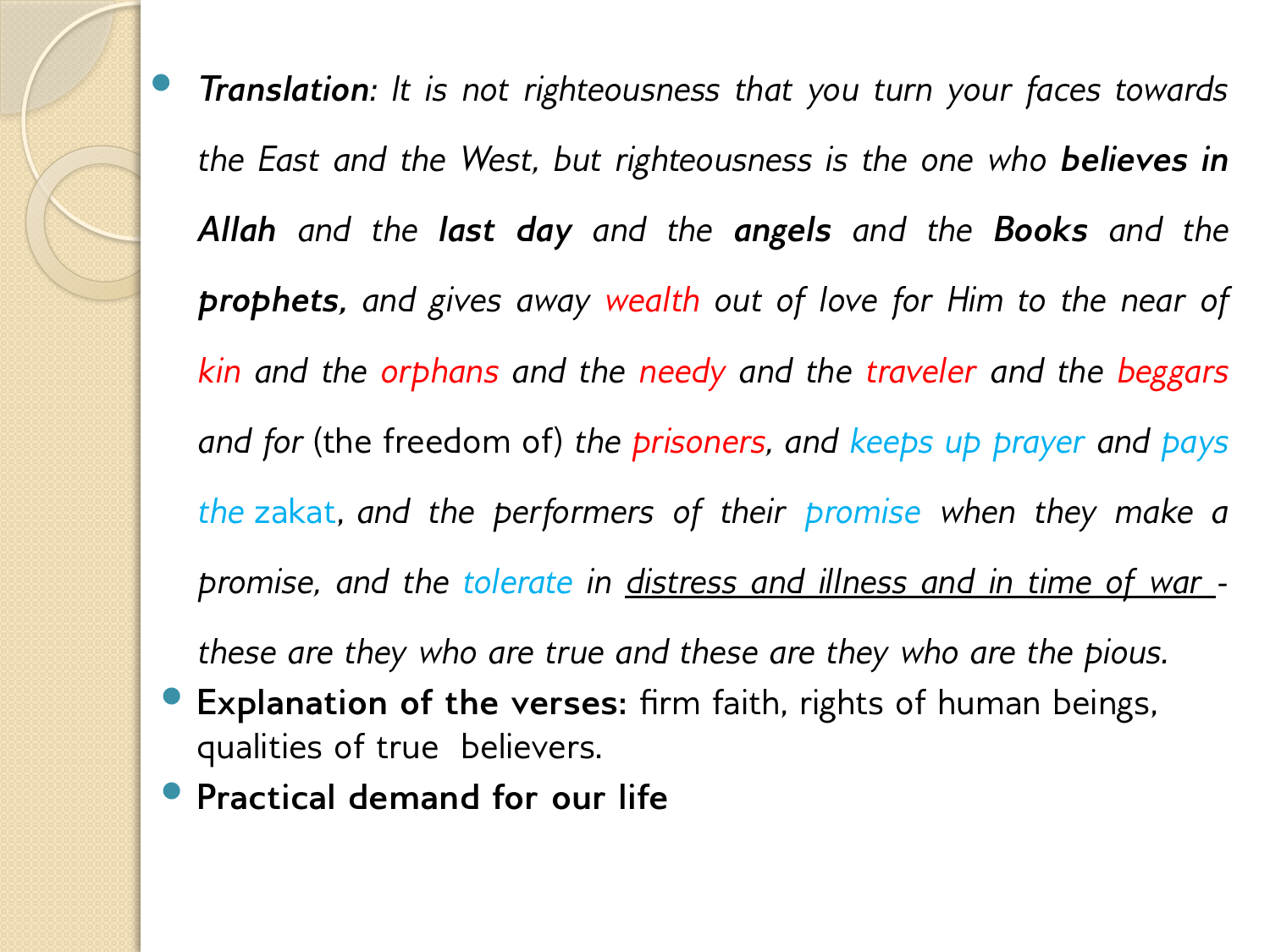

Translation: It is not righteousness that you turn your faces towards the East and the West, but righteousness is the one who believes in Allah and the last day and the angels and the Books and the prophets, and gives away wealth out of love for Him to the near of kin and the orphans and the needy and the traveler and the beggars and for (the freedom of) the prisoners, and keeps up prayer and pays the zakat, and the performers of their promise when they make a promise, and the tolerate in distress and illness and in time of war - these are they who are true and these are they who are the pious.
Explanation of the verses: firm faith, rights of human beings, qualities of true  believers.
Practical demand for our life